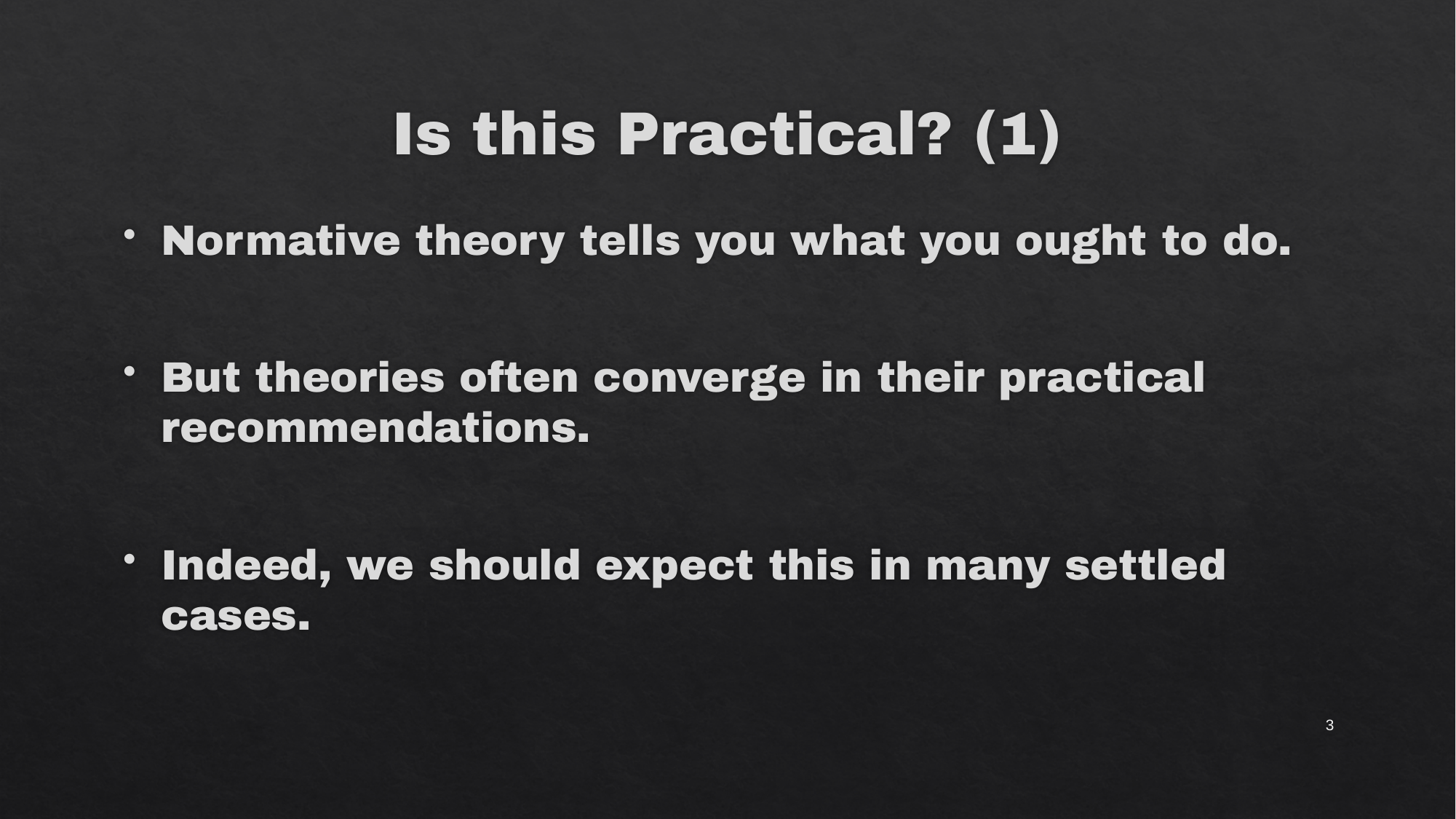

# Is this Practical? (1)
Normative theory tells you what you ought to do.

But theories often converge in their practical recommendations.

Indeed, we should expect this in many settled cases.
3